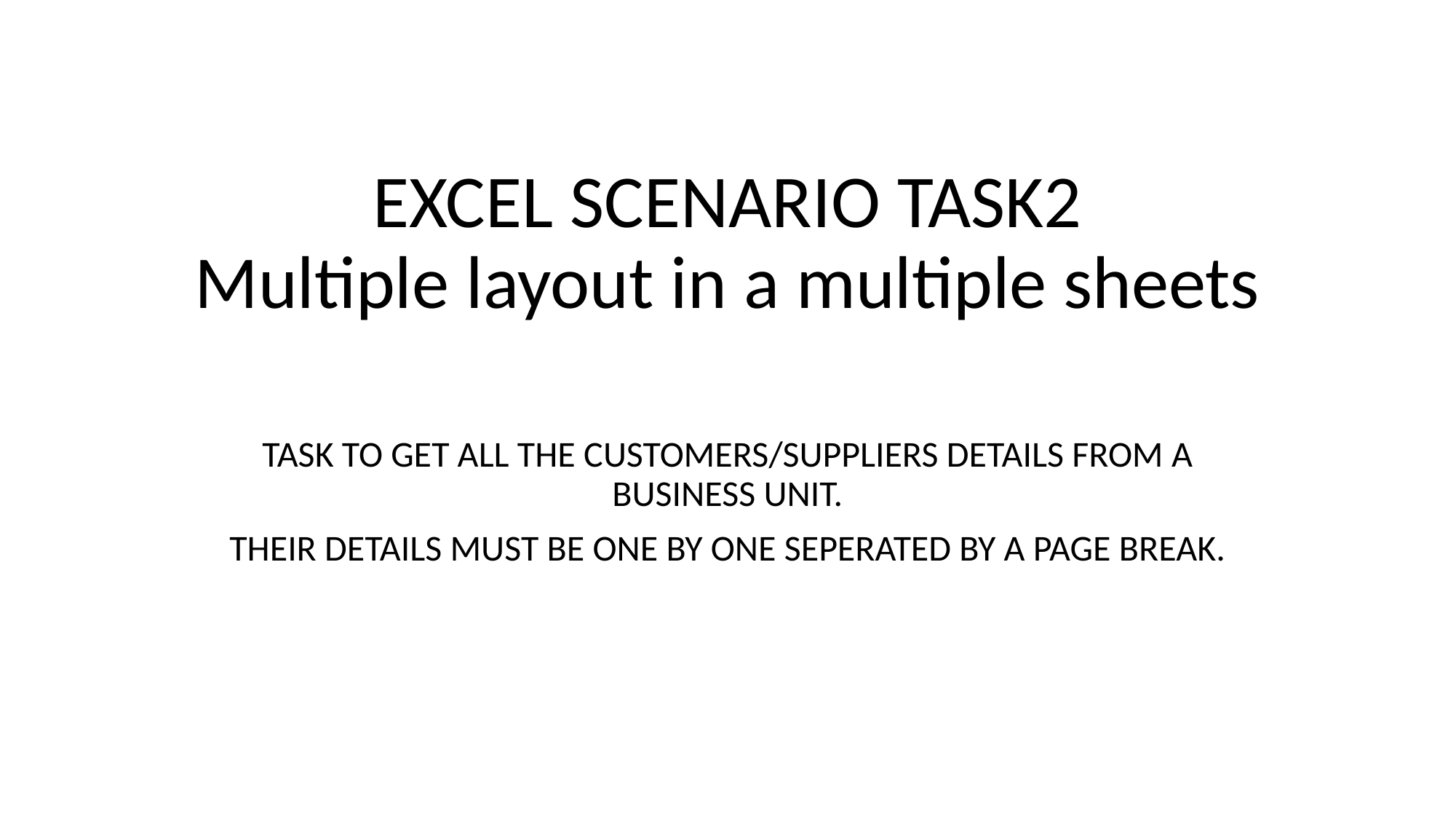

# EXCEL SCENARIO TASK2 Multiple layout in a multiple sheets
TASK TO GET ALL THE CUSTOMERS/SUPPLIERS DETAILS FROM A BUSINESS UNIT.
THEIR DETAILS MUST BE ONE BY ONE SEPERATED BY A PAGE BREAK.